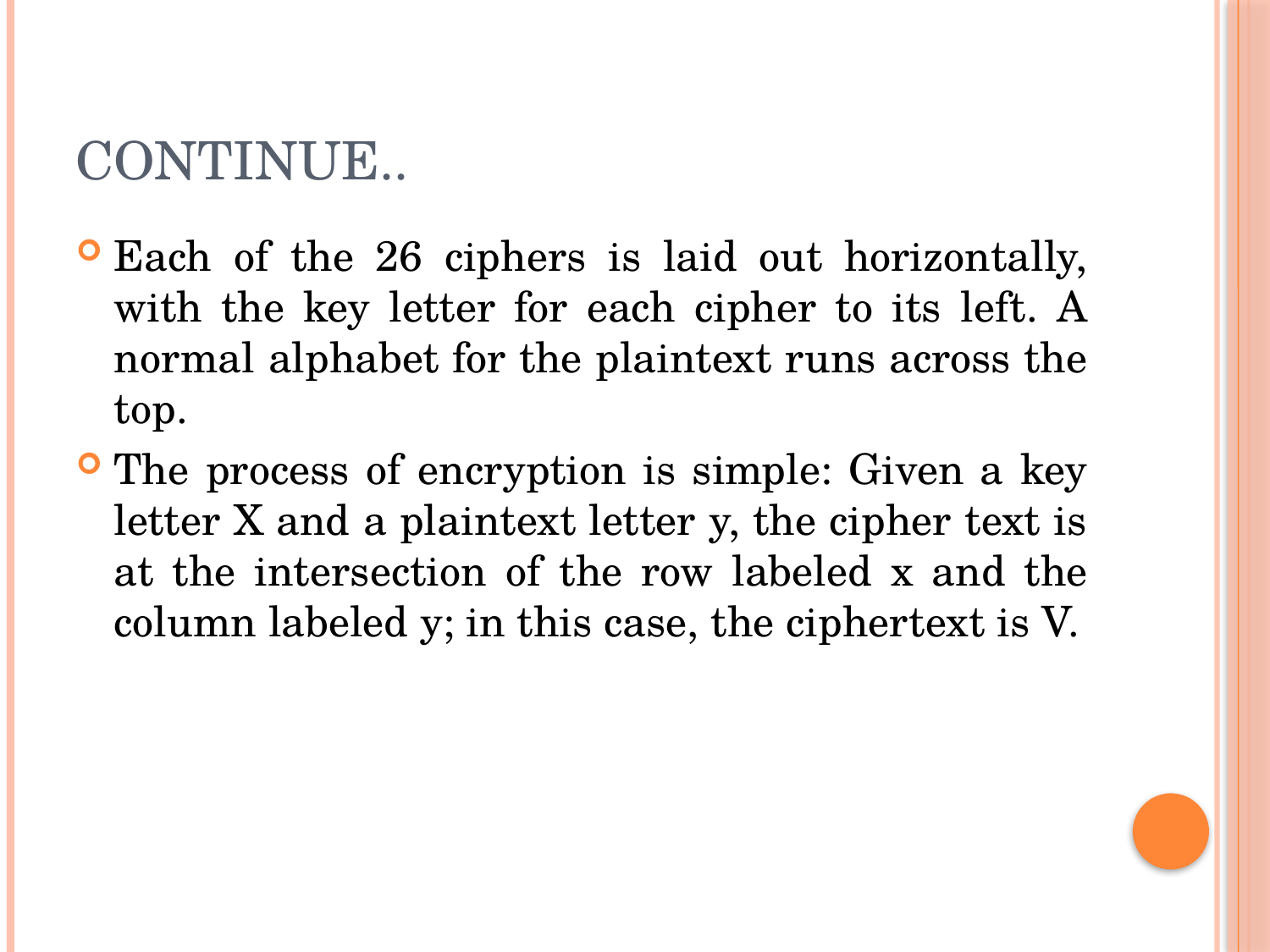

# Continue..
Each of the 26 ciphers is laid out horizontally, with the key letter for each cipher to its left. A normal alphabet for the plaintext runs across the top.
The process of encryption is simple: Given a key letter X and a plaintext letter y, the cipher text is at the intersection of the row labeled x and the column labeled y; in this case, the ciphertext is V.